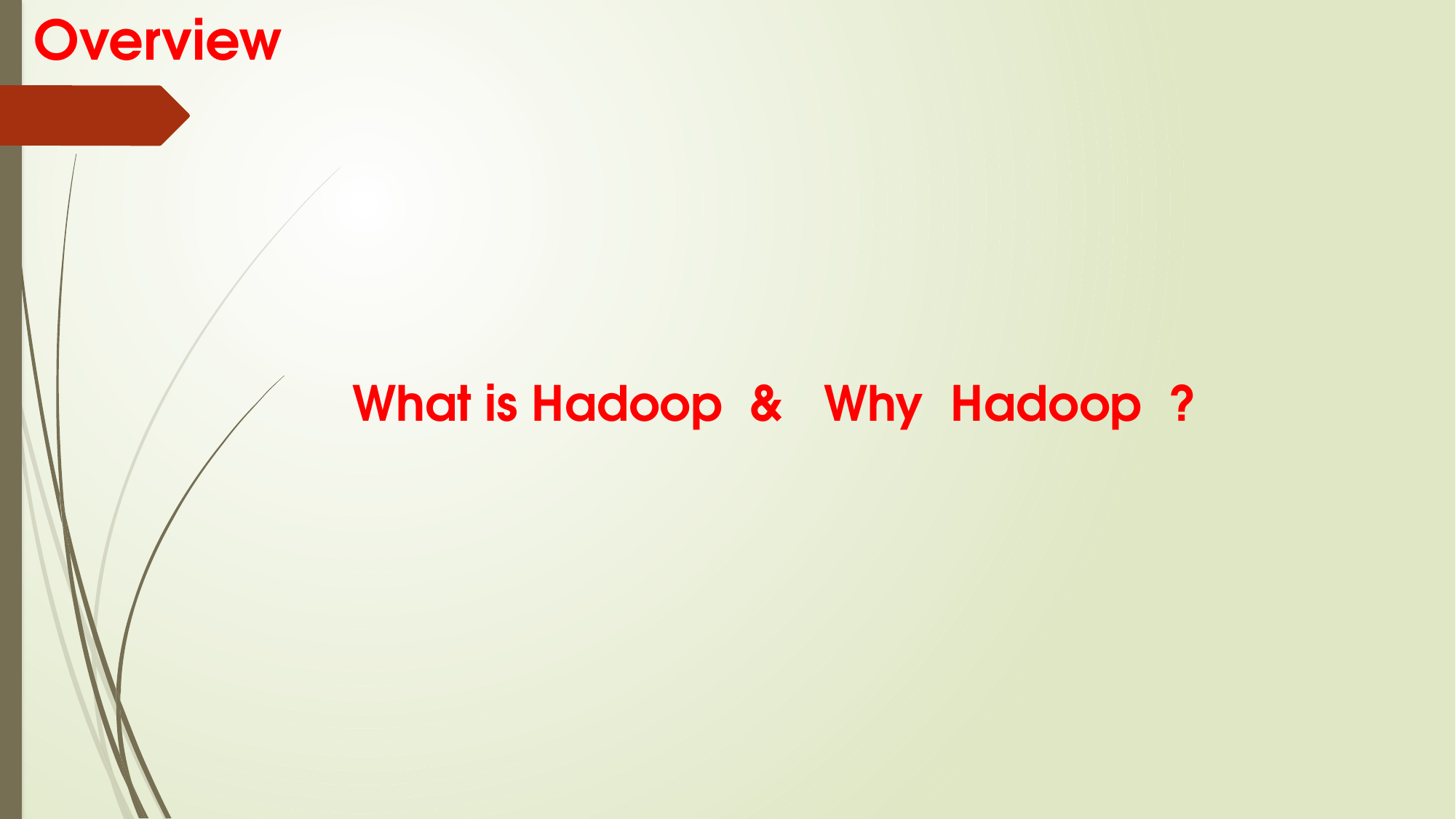

# Overview

What is Hadoop  &   Why  Hadoop  ?